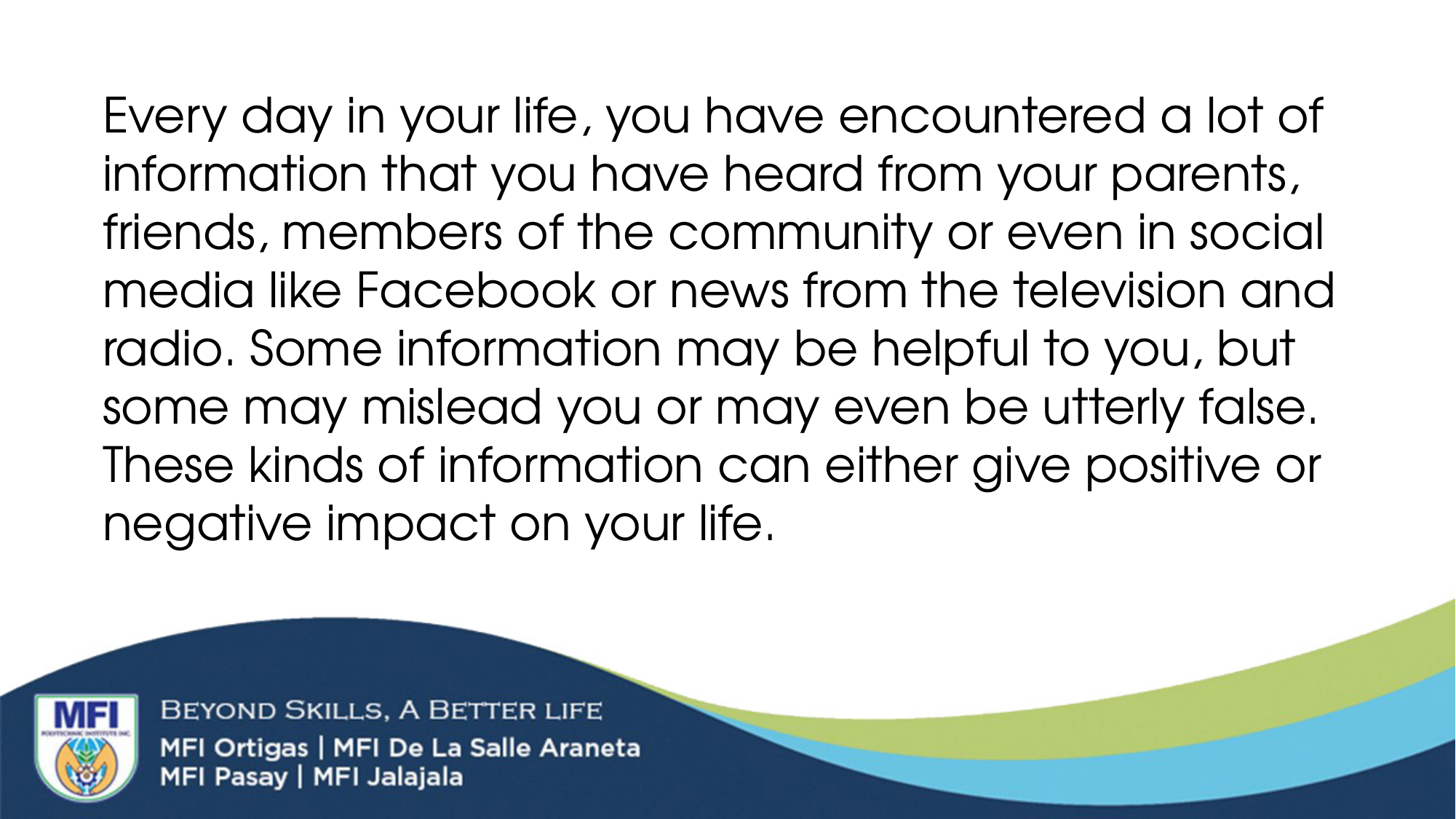

Every day in your life, you have encountered a lot of information that you have heard from your parents, friends, members of the community or even in social media like Facebook or news from the television and radio. Some information may be helpful to you, but some may mislead you or may even be utterly false. These kinds of information can either give positive or negative impact on your life.